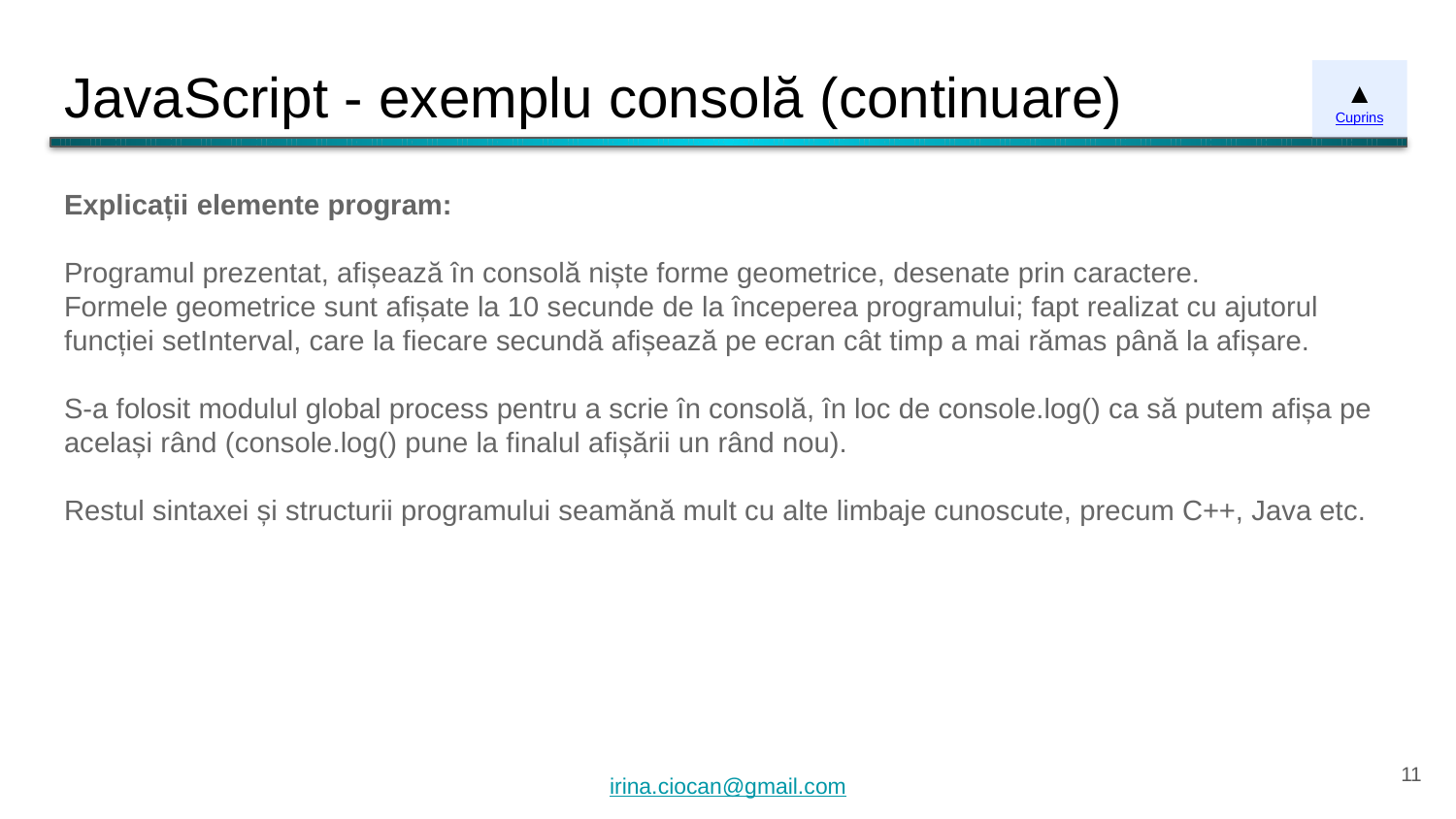

# JavaScript - exemplu consolă (continuare)
▲
Cuprins

Explicații elemente program:

Programul prezentat, afișează în consolă niște forme geometrice, desenate prin caractere.
Formele geometrice sunt afișate la 10 secunde de la începerea programului; fapt realizat cu ajutorul funcției setInterval, care la fiecare secundă afișează pe ecran cât timp a mai rămas până la afișare.

S-a folosit modulul global process pentru a scrie în consolă, în loc de console.log() ca să putem afișa pe același rând (console.log() pune la finalul afișării un rând nou).

Restul sintaxei și structurii programului seamănă mult cu alte limbaje cunoscute, precum C++, Java etc.
11
irina.ciocan@gmail.com